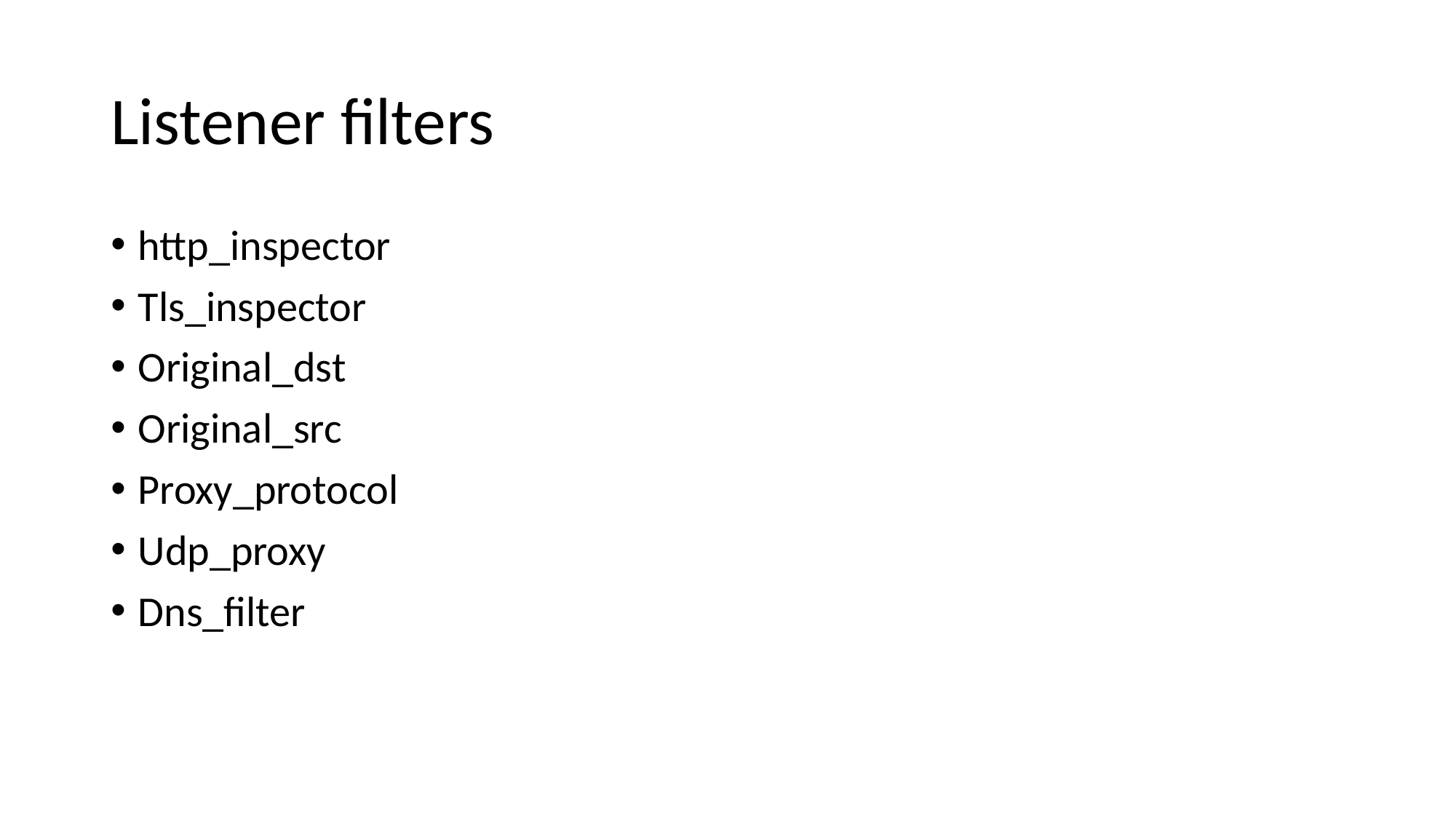

# Listener filters
http_inspector
Tls_inspector
Original_dst
Original_src
Proxy_protocol
Udp_proxy
Dns_filter